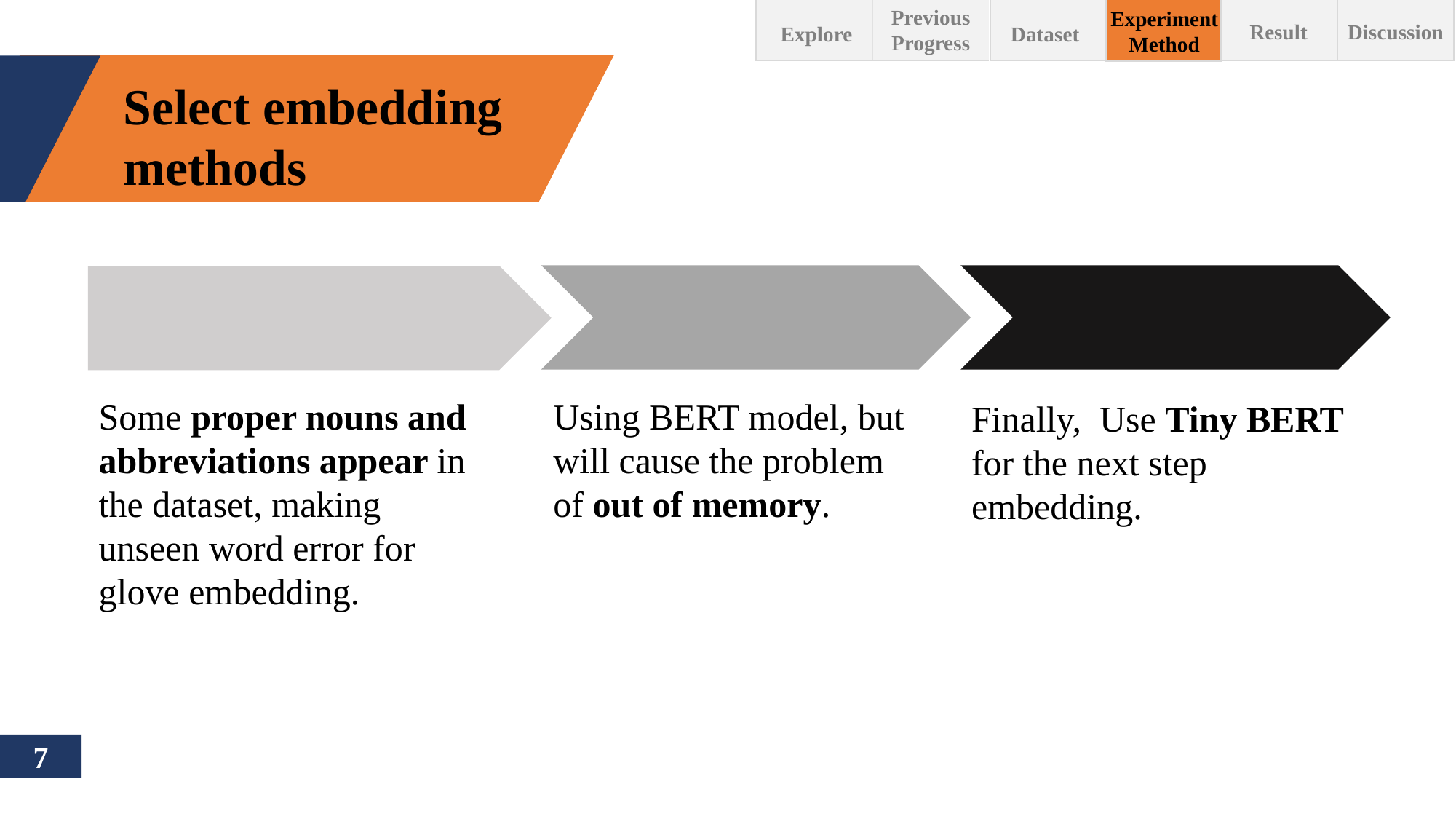

Previous Progress

Experiment Method
Result
Discussion
Explore
Dataset

Select embedding methods

Some proper nouns and abbreviations appear in the dataset, making unseen word error for glove embedding.
Using BERT model, but will cause the problem of out of memory.
Finally,  Use Tiny BERT for the next step embedding.
7